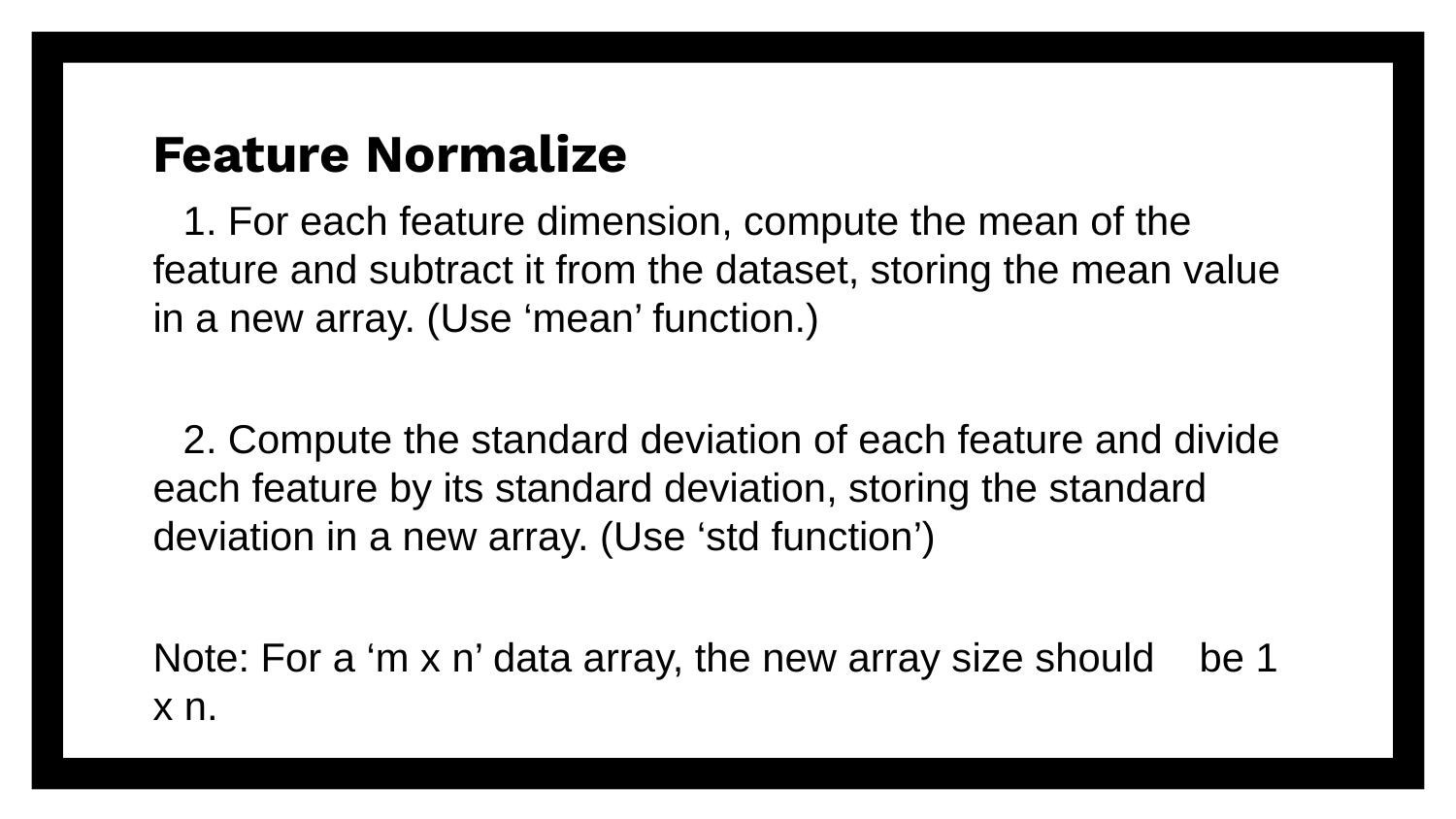

# Feature Normalize
1. For each feature dimension, compute the mean of the feature and subtract it from the dataset, storing the mean value in a new array. (Use ‘mean’ function.)

2. Compute the standard deviation of each feature and divide each feature by its standard deviation, storing the standard deviation in a new array. (Use ‘std function’)

Note: For a ‘m x n’ data array, the new array size should    be 1 x n.